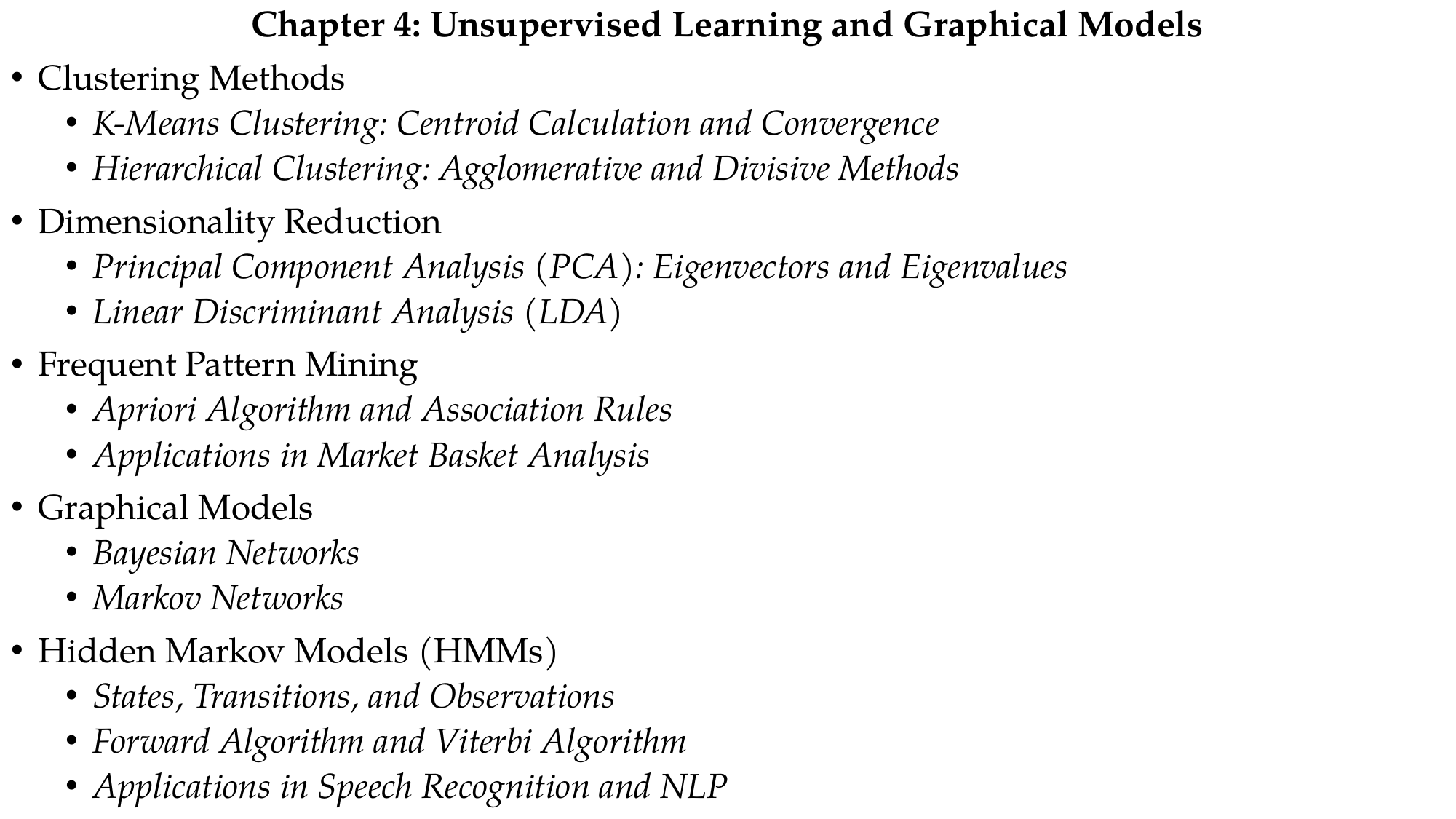

Chapter 4: Unsupervised Learning and Graphical Models
Clustering Methods
K-Means Clustering: Centroid Calculation and Convergence
Hierarchical Clustering: Agglomerative and Divisive Methods
Dimensionality Reduction
Principal Component Analysis (PCA): Eigenvectors and Eigenvalues
Linear Discriminant Analysis (LDA)
Frequent Pattern Mining
Apriori Algorithm and Association Rules
Applications in Market Basket Analysis
Graphical Models
Bayesian Networks
Markov Networks
Hidden Markov Models (HMMs)
States, Transitions, and Observations
Forward Algorithm and Viterbi Algorithm
Applications in Speech Recognition and NLP